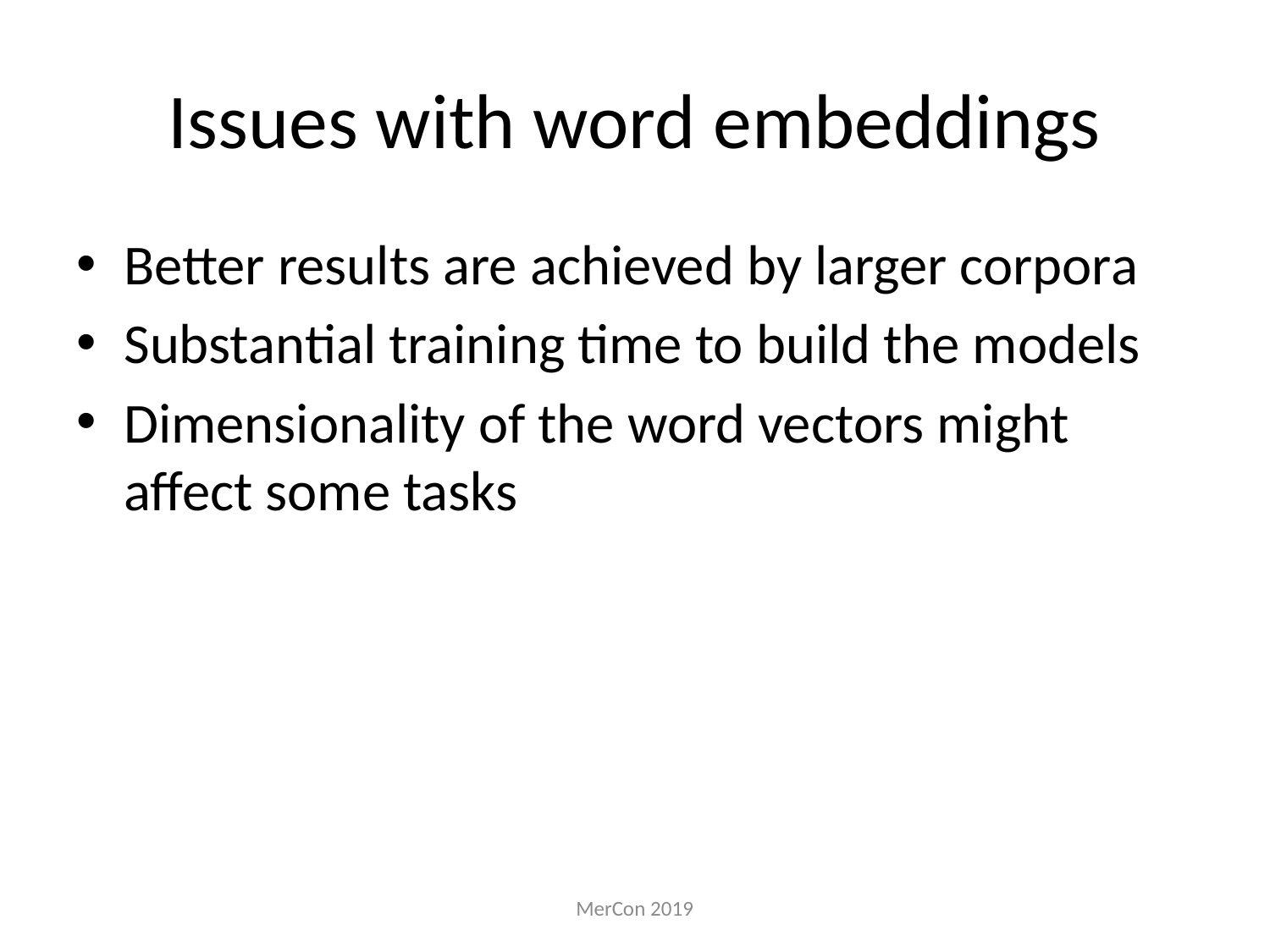

# Issues with word embeddings
Better results are achieved by larger corpora
Substantial training time to build the models
Dimensionality of the word vectors might affect some tasks
MerCon 2019